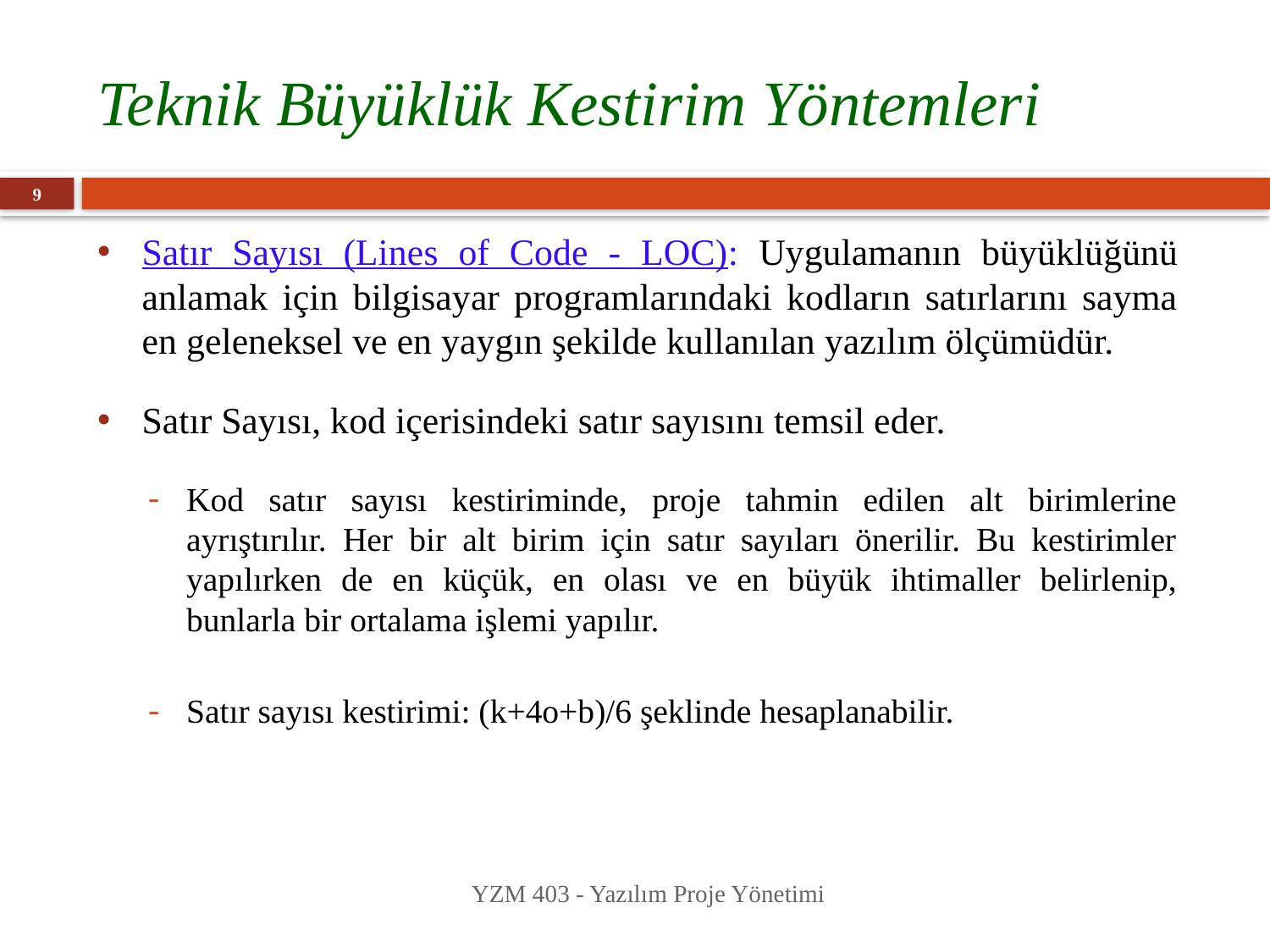

# Teknik Büyüklük Kestirim Yöntemleri
9
Satır Sayısı (Lines of Code - LOC): Uygulamanın büyüklüğünü anlamak için bilgisayar programlarındaki kodların satırlarını sayma en geleneksel ve en yaygın şekilde kullanılan yazılım ölçümüdür.

Satır Sayısı, kod içerisindeki satır sayısını temsil eder.

Kod satır sayısı kestiriminde, proje tahmin edilen alt birimlerine ayrıştırılır. Her bir alt birim için satır sayıları önerilir. Bu kestirimler yapılırken de en küçük, en olası ve en büyük ihtimaller belirlenip, bunlarla bir ortalama işlemi yapılır.

Satır sayısı kestirimi: (k+4o+b)/6 şeklinde hesaplanabilir.
YZM 403 - Yazılım Proje Yönetimi